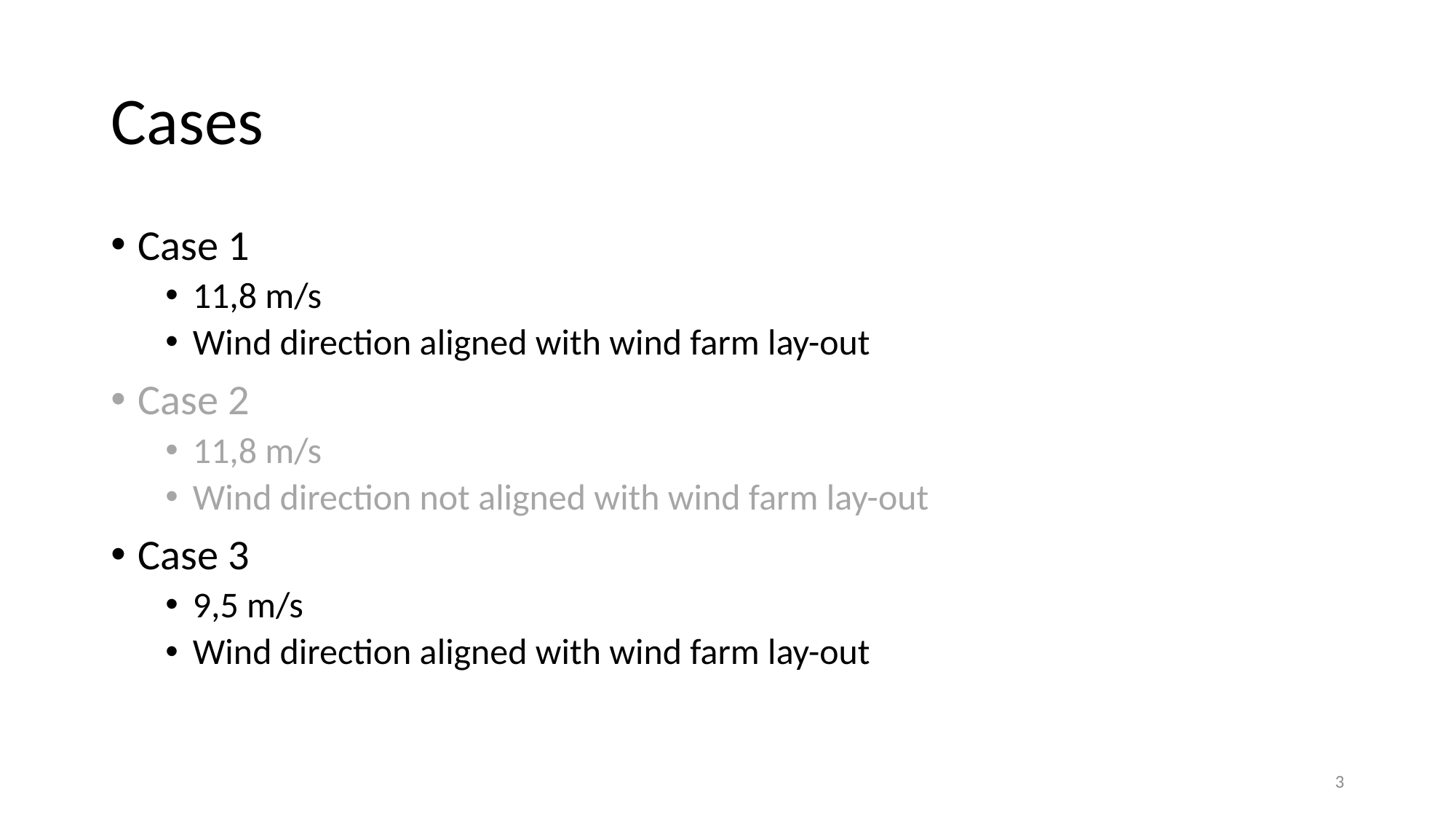

# Cases
Case 1
11,8 m/s
Wind direction aligned with wind farm lay-out
Case 2
11,8 m/s
Wind direction not aligned with wind farm lay-out
Case 3
9,5 m/s
Wind direction aligned with wind farm lay-out
3